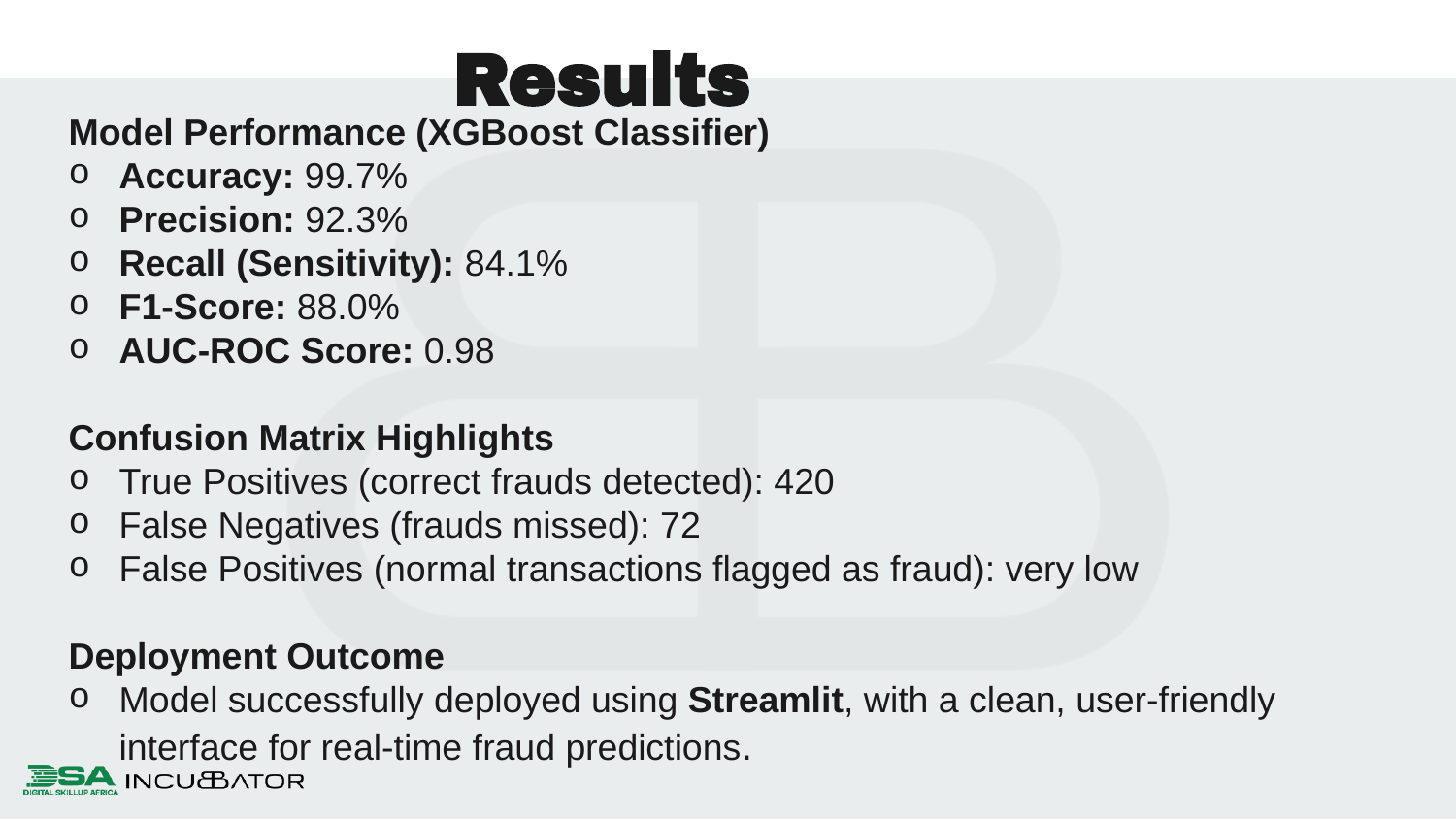

Results
Model Performance (XGBoost Classifier)
Accuracy: 99.7%
Precision: 92.3%
Recall (Sensitivity): 84.1%
F1-Score: 88.0%
AUC-ROC Score: 0.98

Confusion Matrix Highlights
True Positives (correct frauds detected): 420
False Negatives (frauds missed): 72
False Positives (normal transactions flagged as fraud): very low

Deployment Outcome
Model successfully deployed using Streamlit, with a clean, user-friendly interface for real-time fraud predictions.